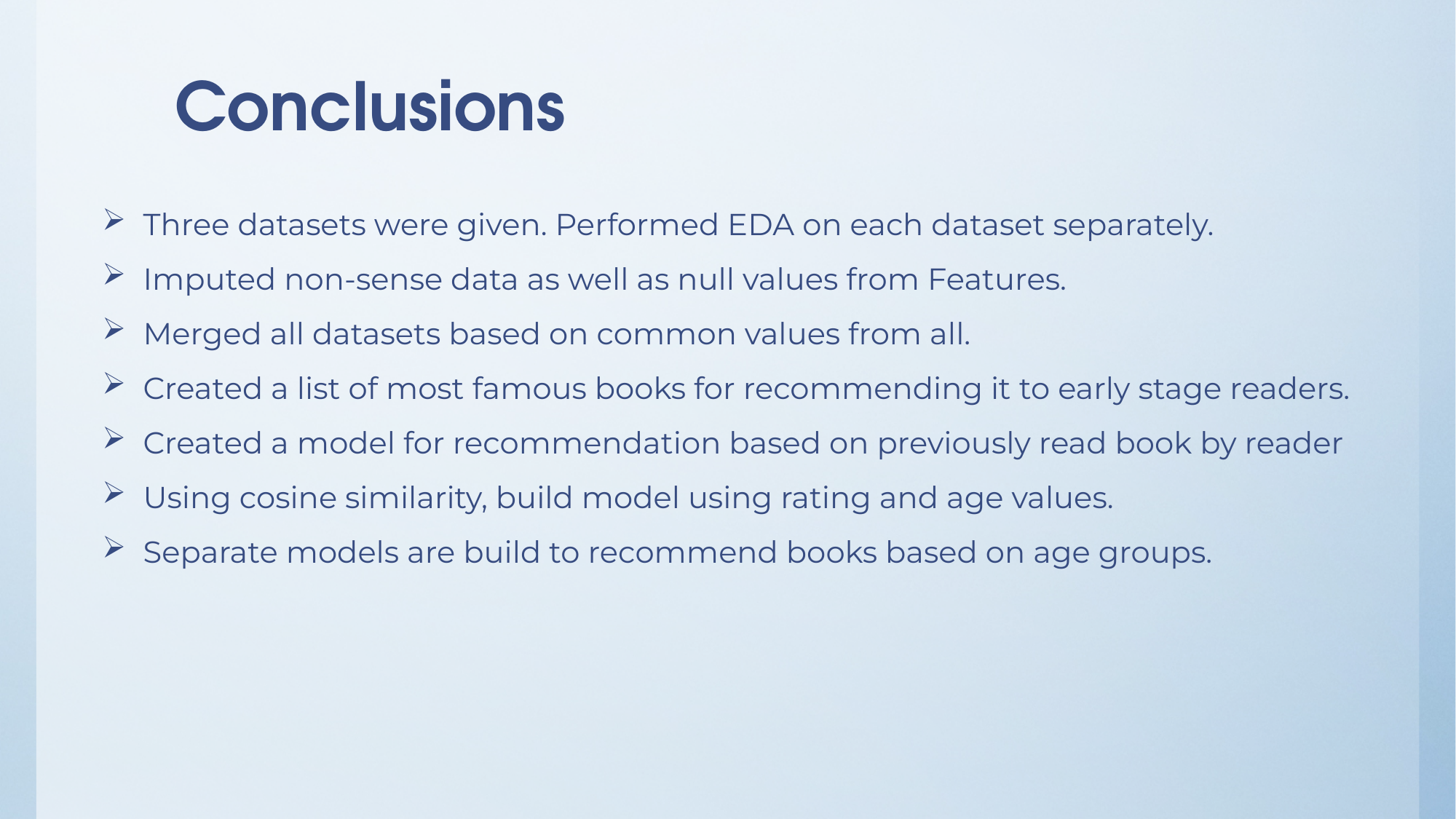

# Conclusions
Three datasets were given. Performed EDA on each dataset separately.
Imputed non-sense data as well as null values from Features.
Merged all datasets based on common values from all.
Created a list of most famous books for recommending it to early stage readers.
Created a model for recommendation based on previously read book by reader
Using cosine similarity, build model using rating and age values.
Separate models are build to recommend books based on age groups.